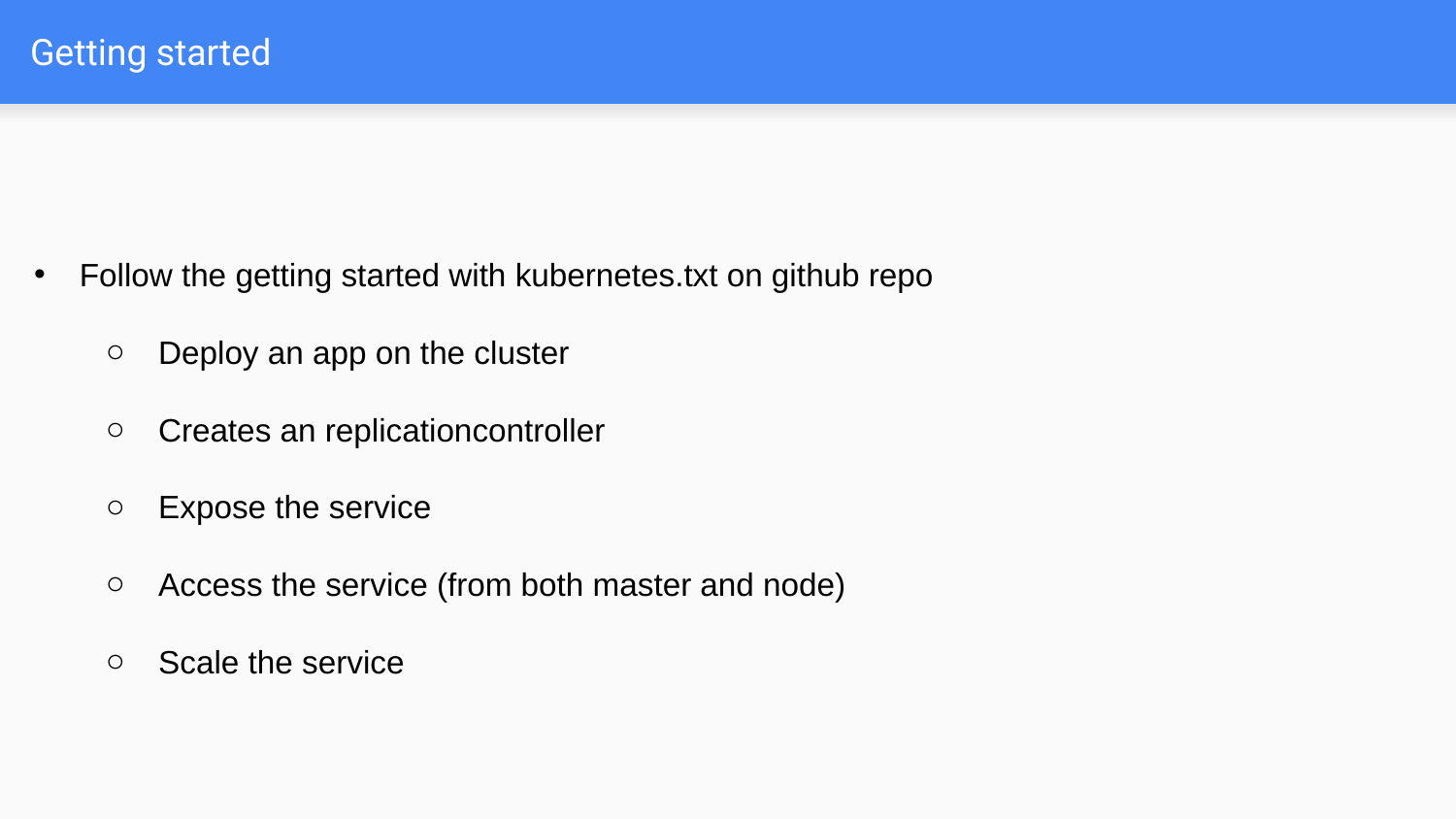

# Getting started

Follow the getting started with kubernetes.txt on github repo
Deploy an app on the cluster
Creates an replicationcontroller
Expose the service
Access the service (from both master and node)
Scale the service